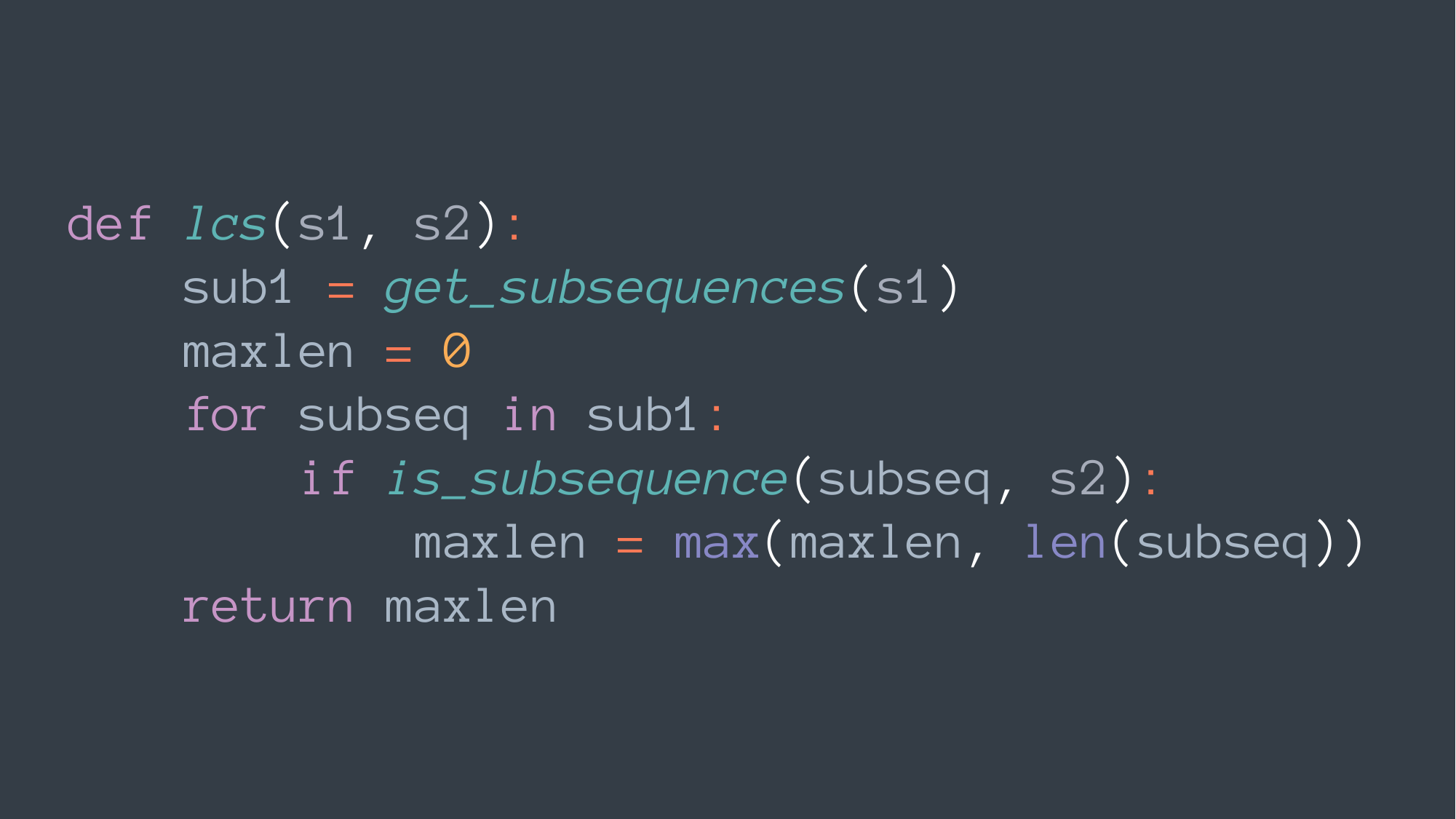

def lcs(s1, s2):
    sub1 = get_subsequences(s1)
    maxlen = 0
    for subseq in sub1:
        if is_subsequence(subseq, s2):
            maxlen = max(maxlen, len(subseq))
    return maxlen